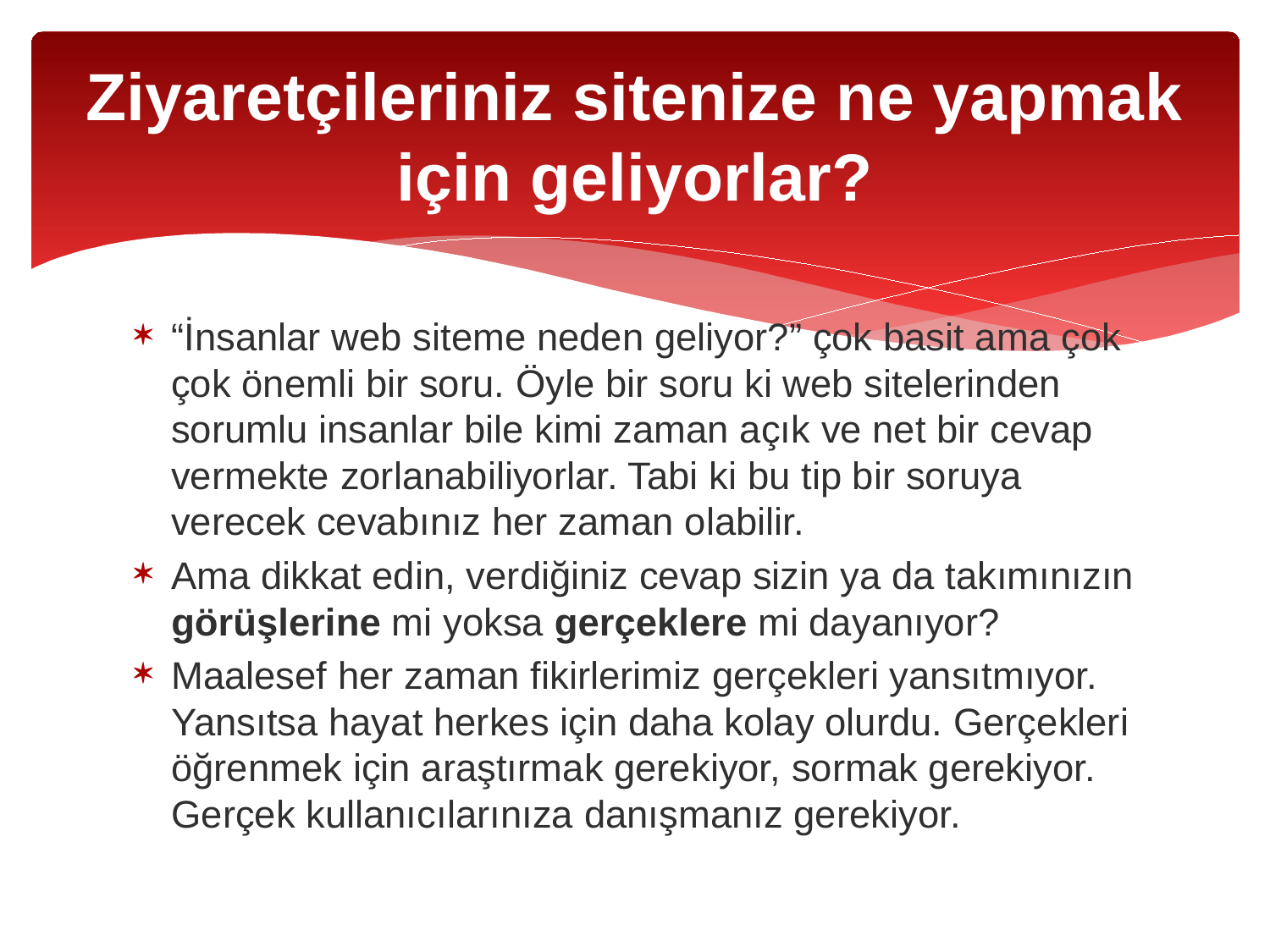

# Ziyaretçileriniz sitenize ne yapmak için geliyorlar?
“İnsanlar web siteme neden geliyor?” çok basit ama çok çok önemli bir soru. Öyle bir soru ki web sitelerinden sorumlu insanlar bile kimi zaman açık ve net bir cevap vermekte zorlanabiliyorlar. Tabi ki bu tip bir soruya verecek cevabınız her zaman olabilir.
Ama dikkat edin, verdiğiniz cevap sizin ya da takımınızın görüşlerine mi yoksa gerçeklere mi dayanıyor?
Maalesef her zaman fikirlerimiz gerçekleri yansıtmıyor. Yansıtsa hayat herkes için daha kolay olurdu. Gerçekleri öğrenmek için araştırmak gerekiyor, sormak gerekiyor. Gerçek kullanıcılarınıza danışmanız gerekiyor.